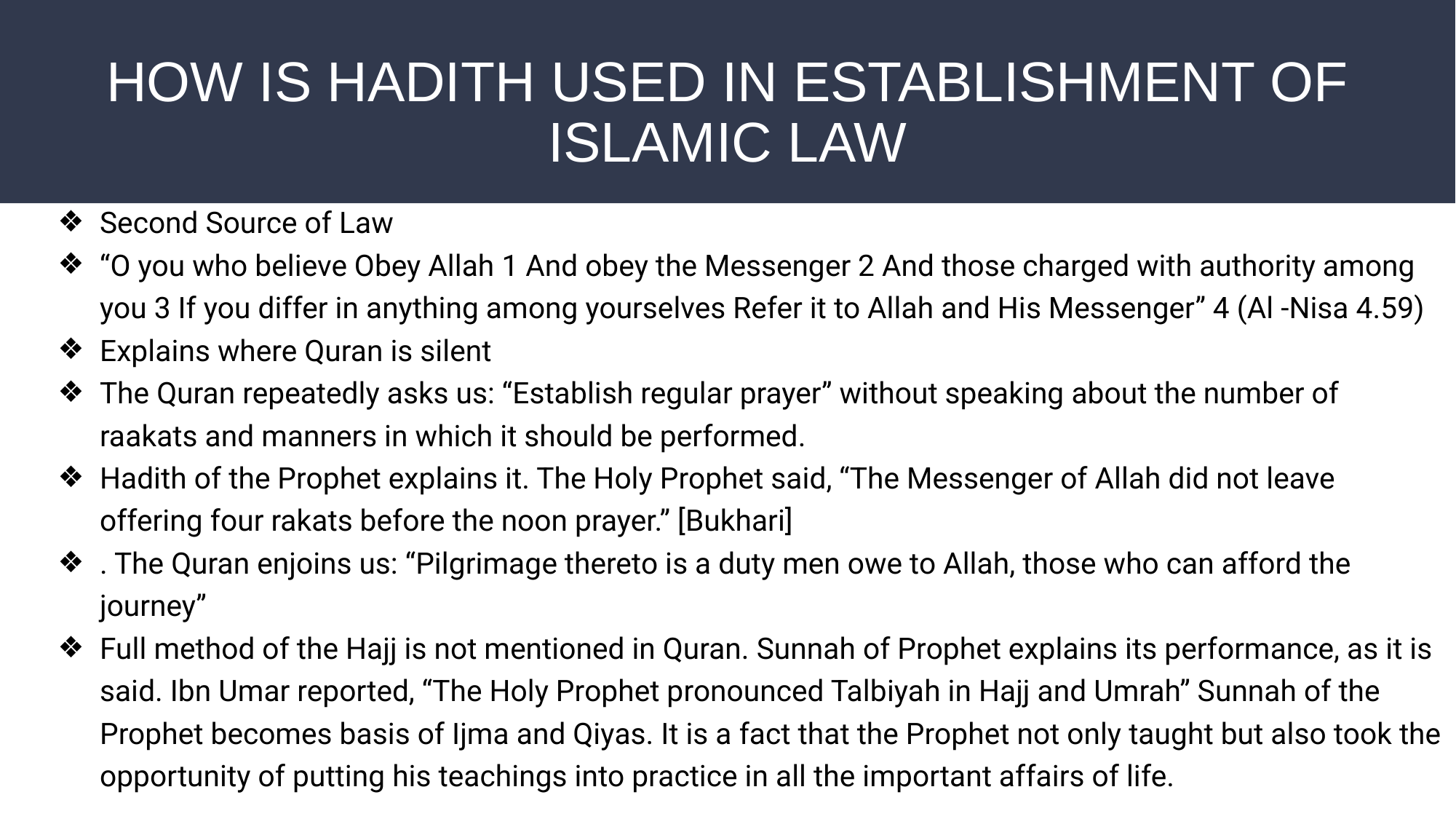

# HOW IS HADITH USED IN ESTABLISHMENT OF ISLAMIC LAW
Second Source of Law
“O you who believe Obey Allah 1 And obey the Messenger 2 And those charged with authority among you 3 If you differ in anything among yourselves Refer it to Allah and His Messenger” 4 (Al -Nisa 4.59)
Explains where Quran is silent
The Quran repeatedly asks us: “Establish regular prayer” without speaking about the number of raakats and manners in which it should be performed.
Hadith of the Prophet explains it. The Holy Prophet said, “The Messenger of Allah did not leave offering four rakats before the noon prayer.” [Bukhari]
. The Quran enjoins us: “Pilgrimage thereto is a duty men owe to Allah, those who can afford the journey”
Full method of the Hajj is not mentioned in Quran. Sunnah of Prophet explains its performance, as it is said. Ibn Umar reported, “The Holy Prophet pronounced Talbiyah in Hajj and Umrah” Sunnah of the Prophet becomes basis of Ijma and Qiyas. It is a fact that the Prophet not only taught but also took the opportunity of putting his teachings into practice in all the important affairs of life.